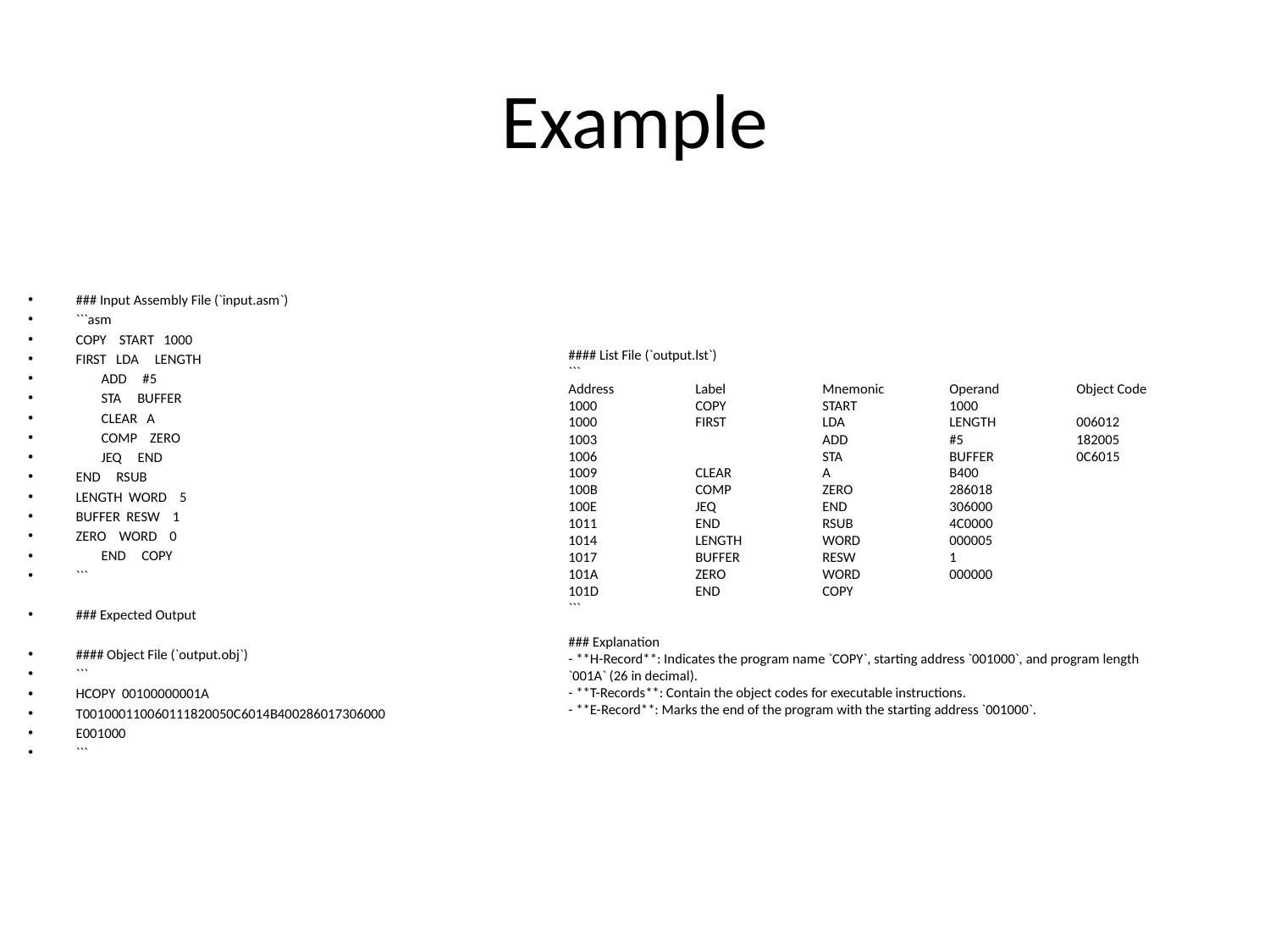

# Example

### Input Assembly File (`input.asm`)
```asm
COPY    START   1000
FIRST   LDA     LENGTH
        ADD     #5
        STA     BUFFER
        CLEAR   A
        COMP    ZERO
        JEQ     END
END     RSUB
LENGTH  WORD    5
BUFFER  RESW    1
ZERO    WORD    0
        END     COPY
```

### Expected Output

#### Object File (`output.obj`)
```
HCOPY  00100000001A
T001000110060111820050C6014B400286017306000
E001000
```

#### List File (`output.lst`)
```
Address	Label	Mnemonic	Operand	Object Code
1000	COPY	START	1000
1000	FIRST	LDA	LENGTH	006012
1003		ADD	#5	182005
1006		STA	BUFFER	0C6015
1009	CLEAR	A	B400
100B	COMP	ZERO	286018
100E	JEQ	END	306000
1011	END	RSUB	4C0000
1014	LENGTH	WORD	000005
1017	BUFFER	RESW	1
101A	ZERO	WORD	000000
101D	END	COPY
```

### Explanation
- **H-Record**: Indicates the program name `COPY`, starting address `001000`, and program length `001A` (26 in decimal).
- **T-Records**: Contain the object codes for executable instructions.
- **E-Record**: Marks the end of the program with the starting address `001000`.